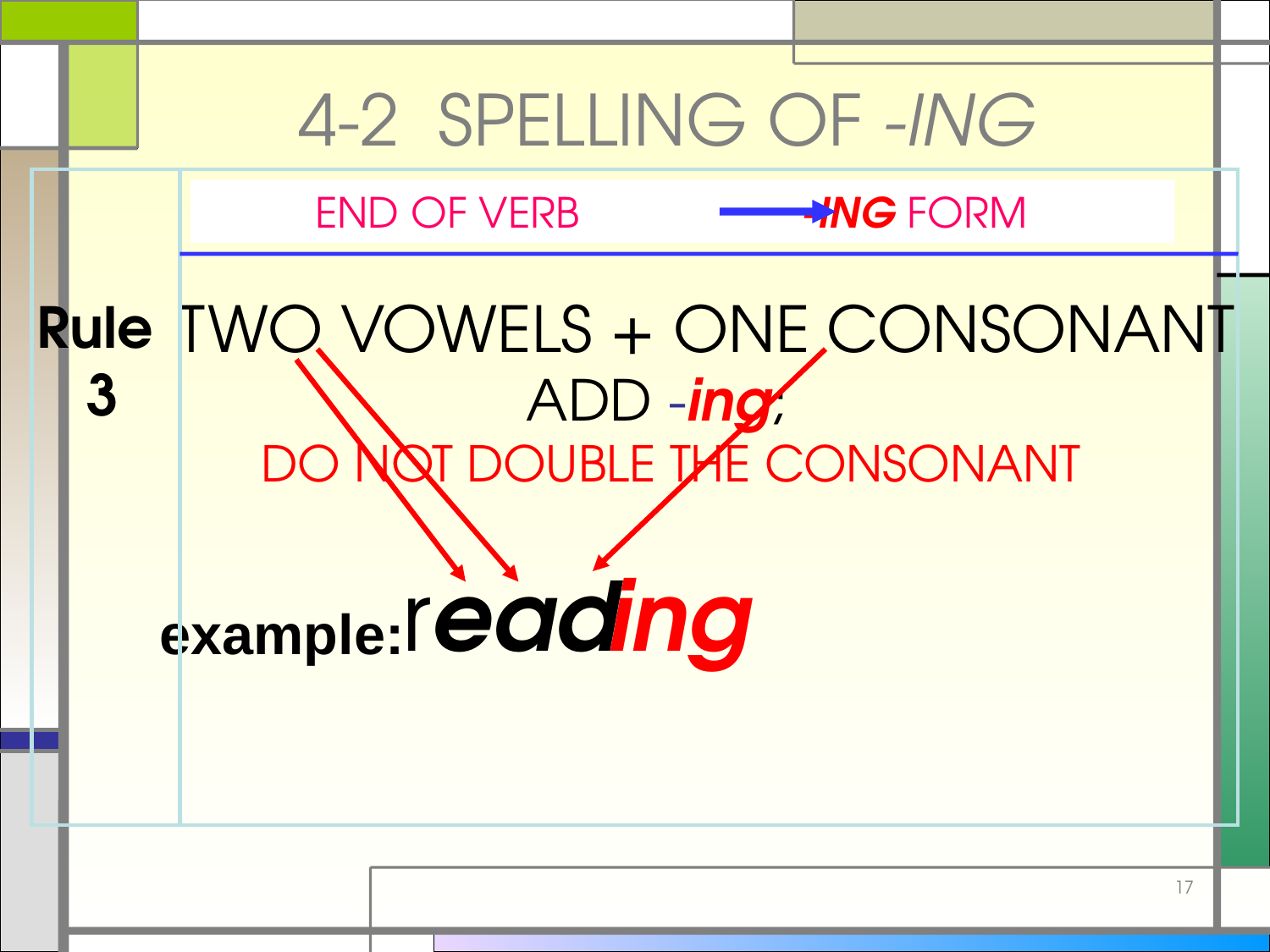

# 4-2  SPELLING OF -ING

		   END OF VERB      	     -ING FORM

TWO VOWELS + ONE CONSONANT
 		      ADD -ing;
      DO NOT DOUBLE THE CONSONANT
Rule
 3

read
  ing
example:
17